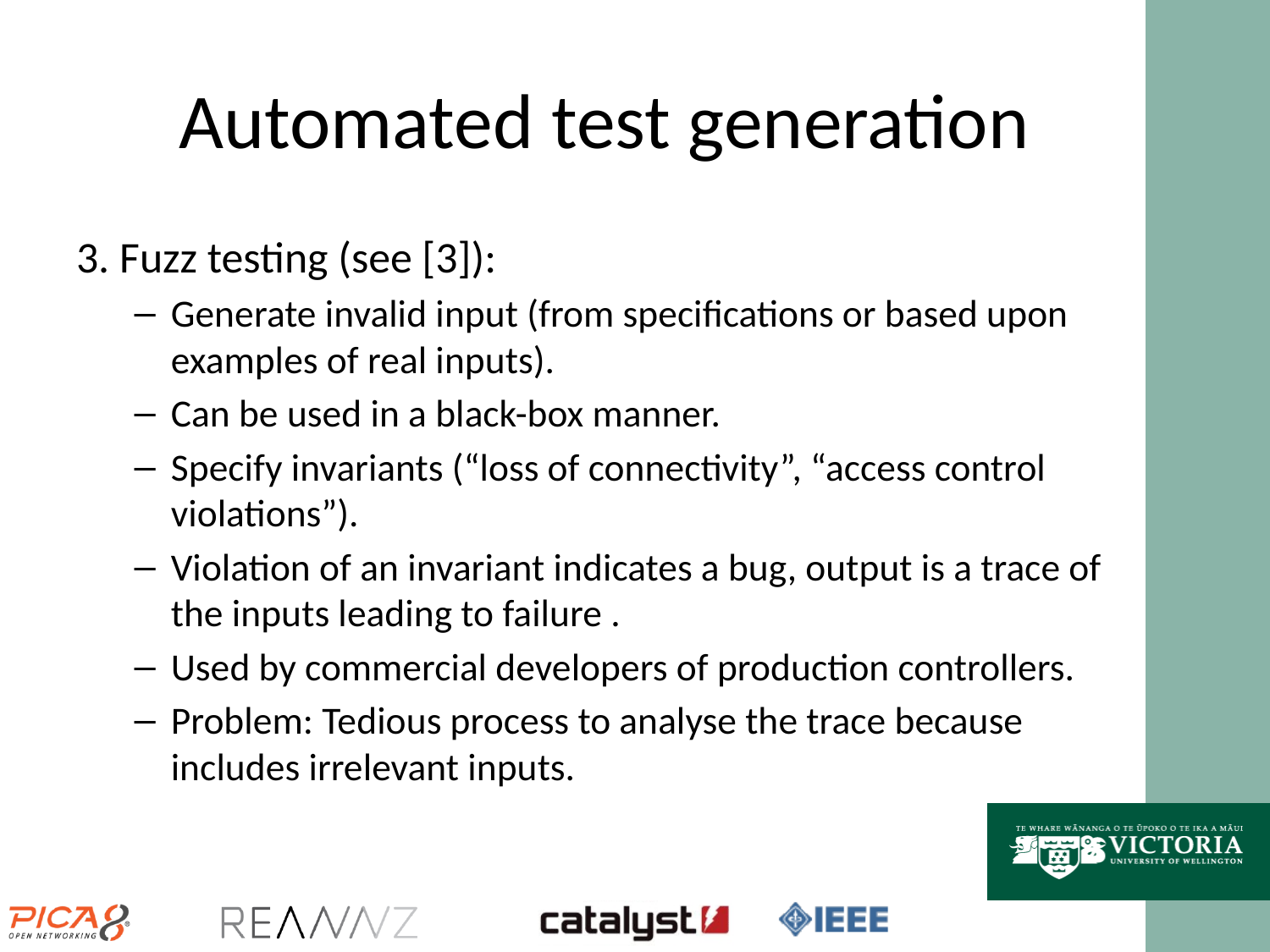

# Automated test generation
3. Fuzz testing (see [3]):
Generate invalid input (from specifications or based upon examples of real inputs).
Can be used in a black-box manner.
Specify invariants (“loss of connectivity”, “access control violations”).
Violation of an invariant indicates a bug, output is a trace of the inputs leading to failure .
Used by commercial developers of production controllers.
Problem: Tedious process to analyse the trace because includes irrelevant inputs.